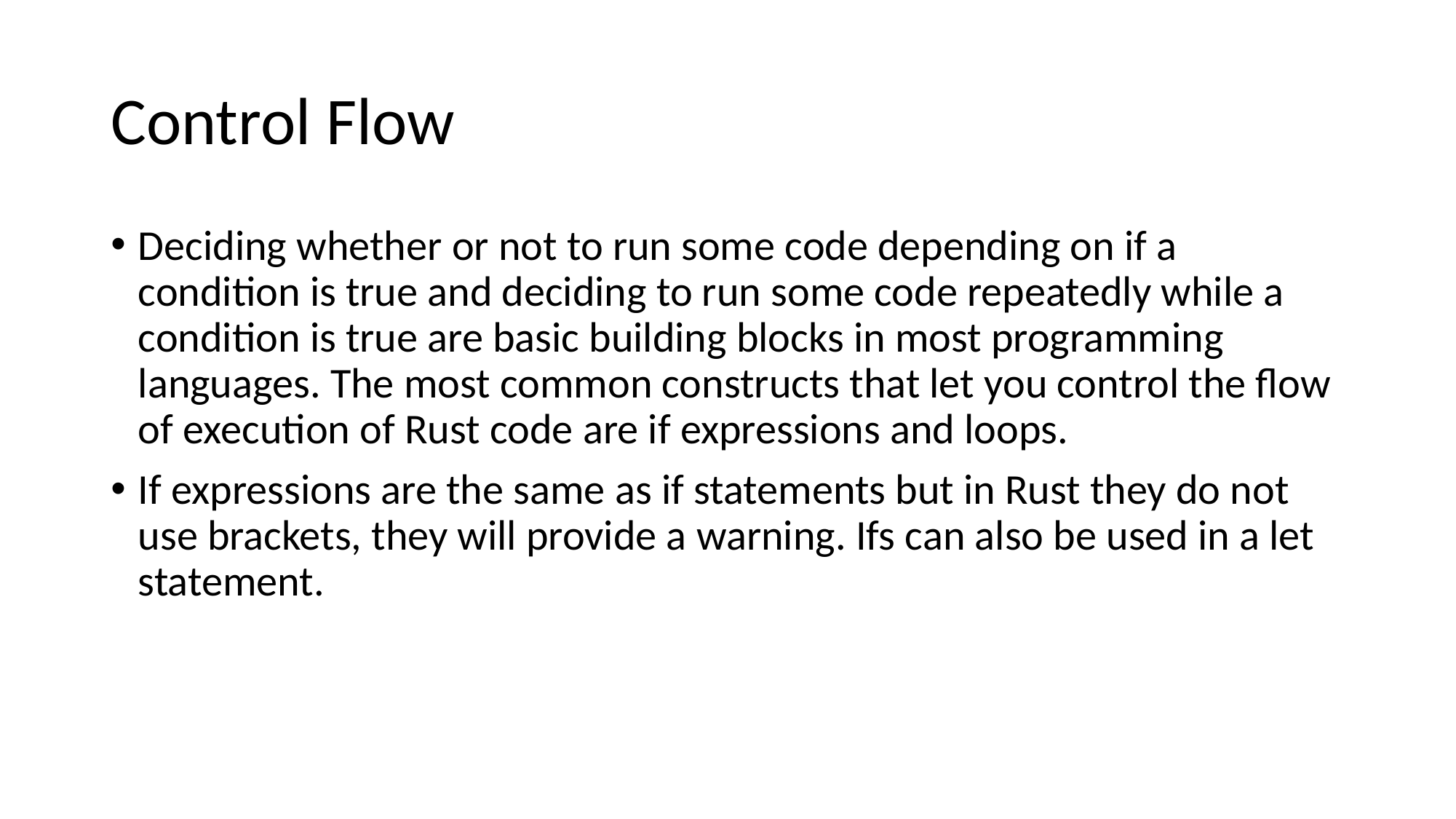

# Control Flow
Deciding whether or not to run some code depending on if a condition is true and deciding to run some code repeatedly while a condition is true are basic building blocks in most programming languages. The most common constructs that let you control the flow of execution of Rust code are if expressions and loops.
If expressions are the same as if statements but in Rust they do not use brackets, they will provide a warning. Ifs can also be used in a let statement.